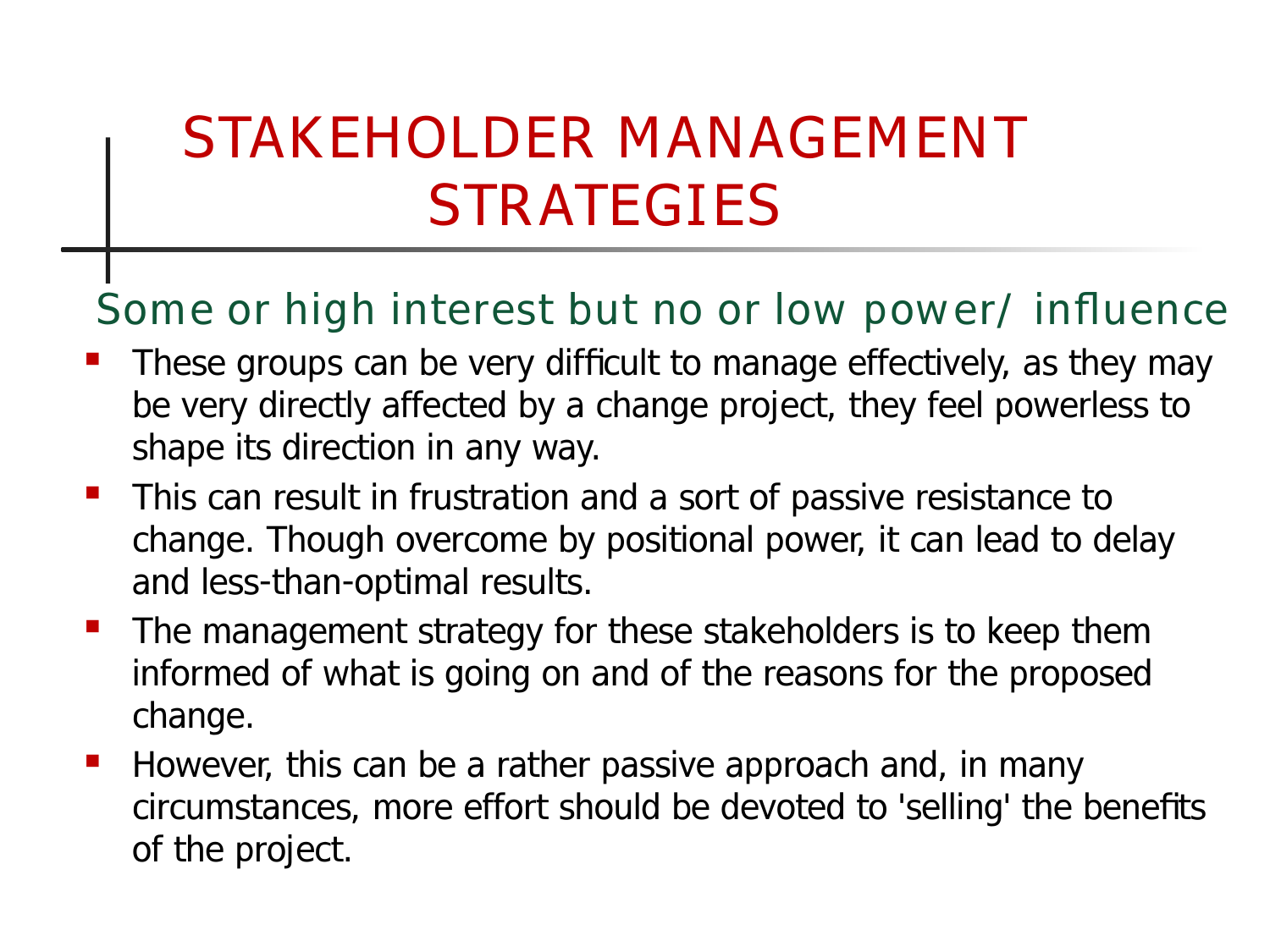

# STAKEHOLDER MANAGEMENT STRATEGIES
 Some or high interest but no or low power/ influence
These groups can be very difficult to manage effectively, as they may be very directly affected by a change project, they feel powerless to shape its direction in any way.
This can result in frustration and a sort of passive resistance to change. Though overcome by positional power, it can lead to delay and less-than-optimal results.
The management strategy for these stakeholders is to keep them informed of what is going on and of the reasons for the proposed change.
However, this can be a rather passive approach and, in many circumstances, more effort should be devoted to 'selling' the benefits of the project.